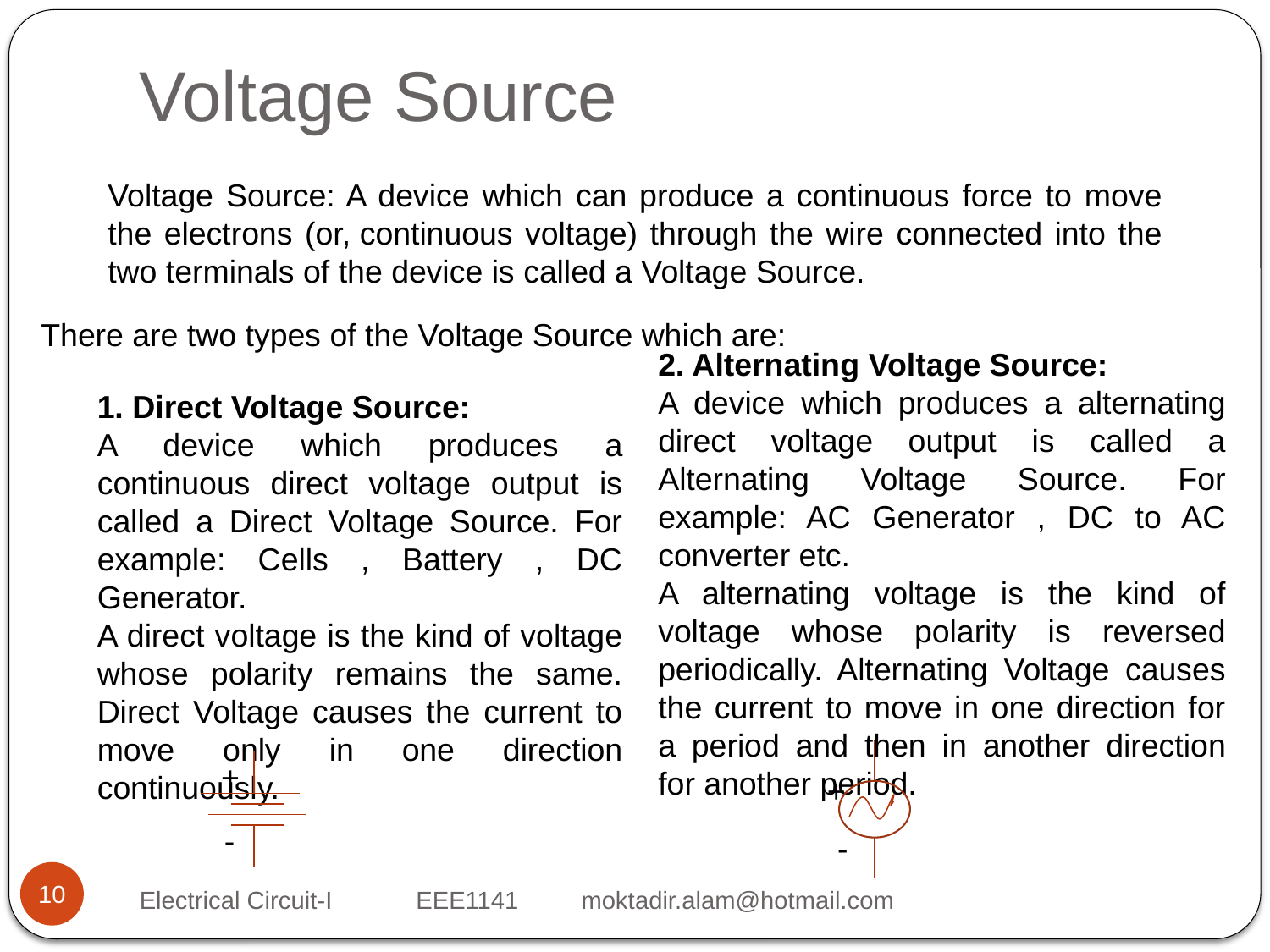

# Voltage Source
Voltage Source: A device which can produce a continuous force to move the electrons (or, continuous voltage) through the wire connected into the two terminals of the device is called a Voltage Source.
There are two types of the Voltage Source which are:
2. Alternating Voltage Source:
A device which produces a alternating direct voltage output is called a Alternating Voltage Source. For example: AC Generator , DC to AC converter etc.
A alternating voltage is the kind of voltage whose polarity is reversed periodically. Alternating Voltage causes the current to move in one direction for a period and then in another direction for another period.
1. Direct Voltage Source:
A device which produces a continuous direct voltage output is called a Direct Voltage Source. For example: Cells , Battery , DC Generator.
A direct voltage is the kind of voltage whose polarity remains the same. Direct Voltage causes the current to move only in one direction continuously.
+
᷉᷉

-
+
-
10
Electrical Circuit-I            EEE1141         moktadir.alam@hotmail.com